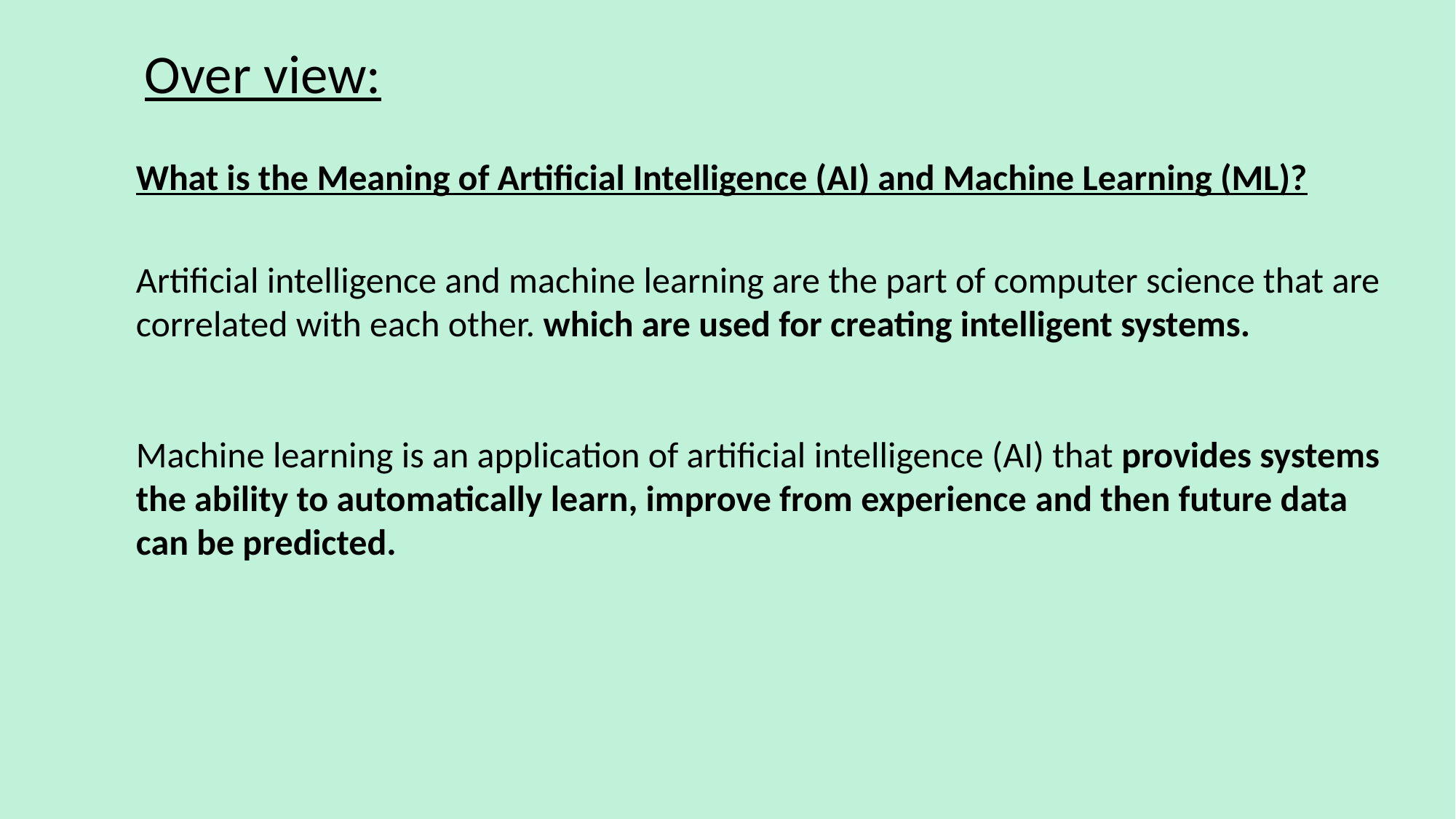

Over view:
What is the Meaning of Artificial Intelligence (AI) and Machine Learning (ML)?
Artificial intelligence and machine learning are the part of computer science that are correlated with each other. which are used for creating intelligent systems.
Machine learning is an application of artificial intelligence (AI) that provides systems the ability to automatically learn, improve from experience and then future data can be predicted.